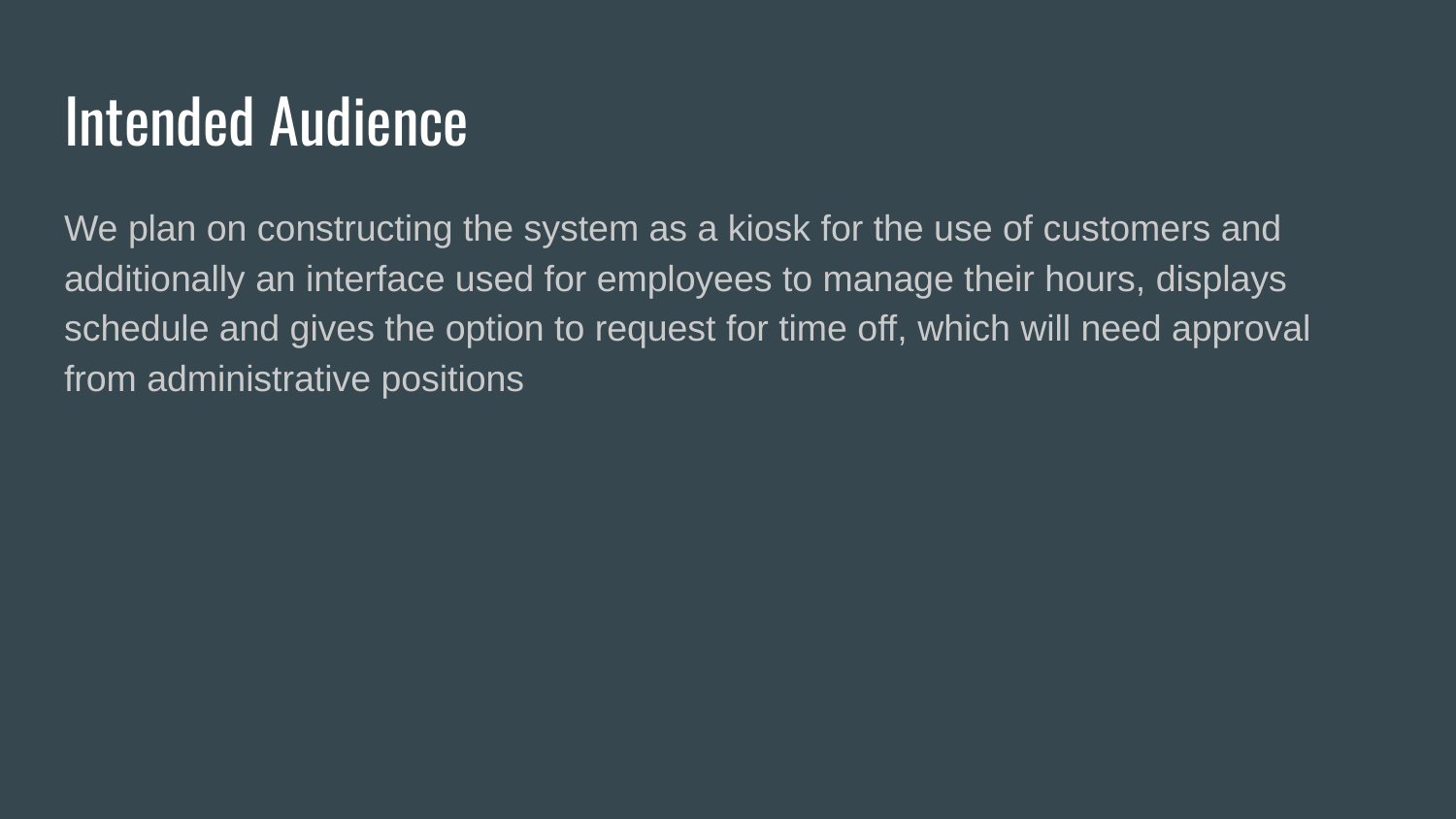

# Intended Audience
We plan on constructing the system as a kiosk for the use of customers and additionally an interface used for employees to manage their hours, displays schedule and gives the option to request for time off, which will need approval from administrative positions